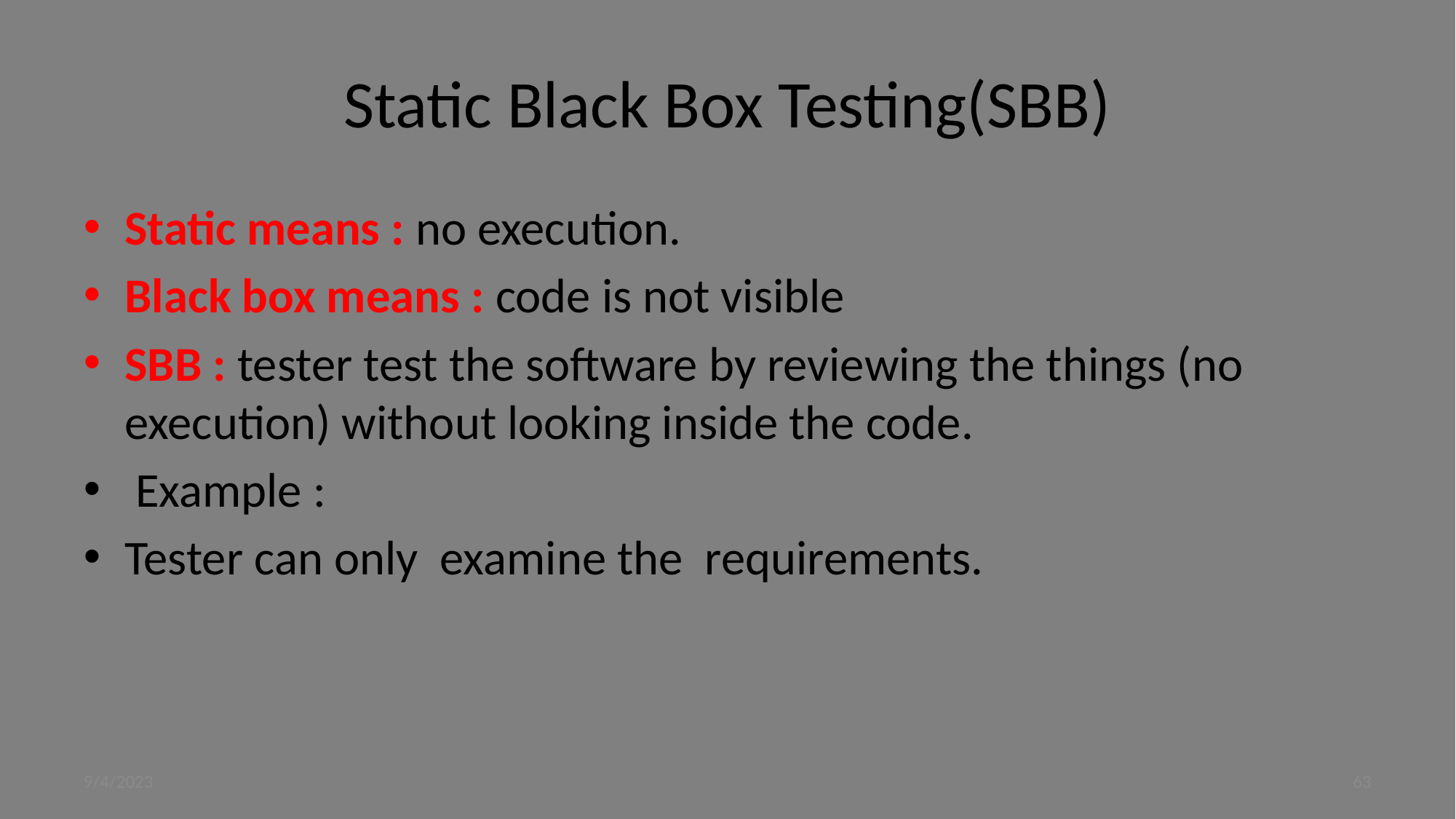

# Static Black Box Testing(SBB)
Static means : no execution.
Black box means : code is not visible
SBB : tester test the software by reviewing the things (no execution) without looking inside the code.
 Example :
Tester can only  examine the  requirements.
9/4/2023

63